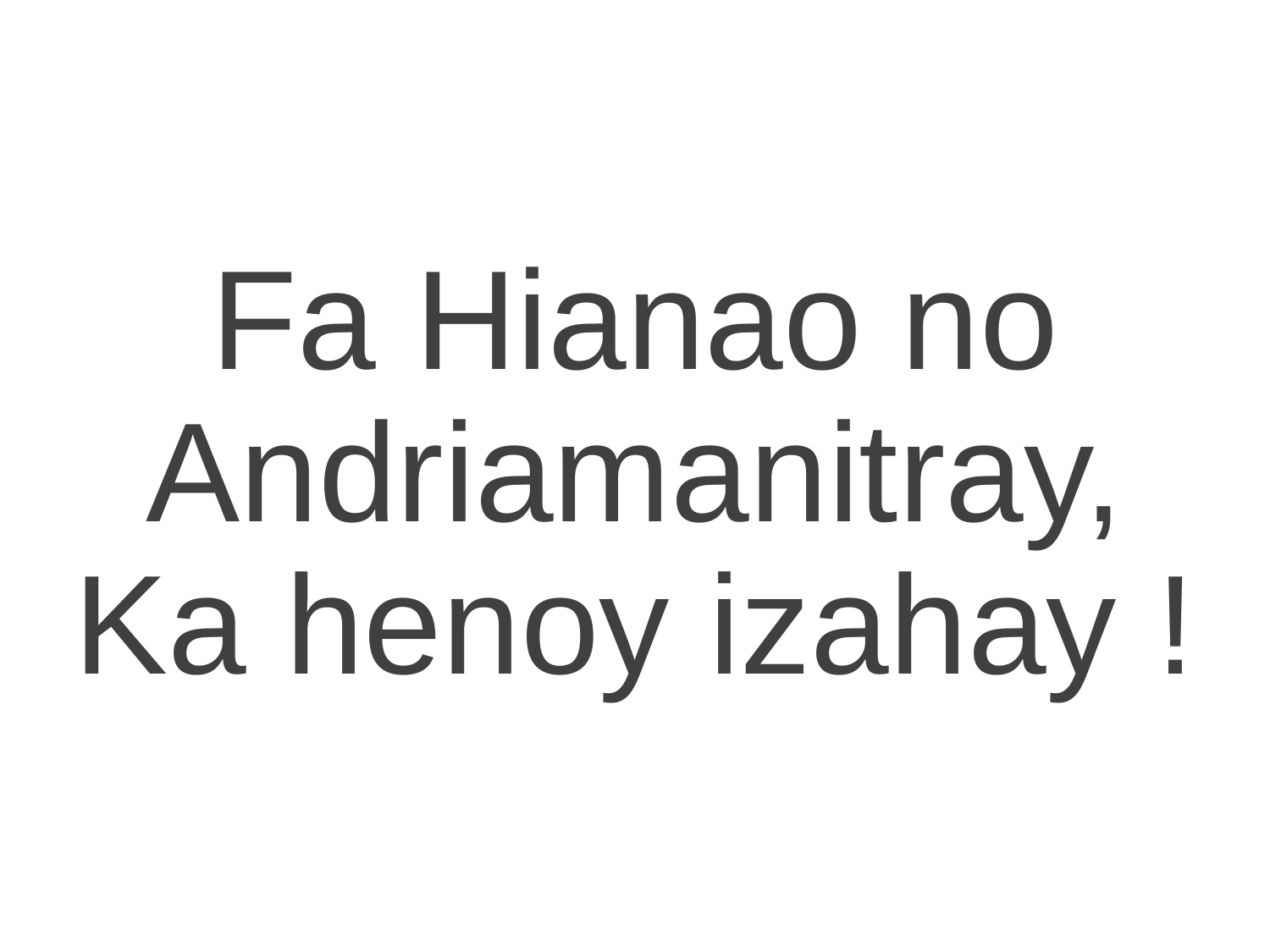

Fa Hianao no Andriamanitray,
Ka henoy izahay !